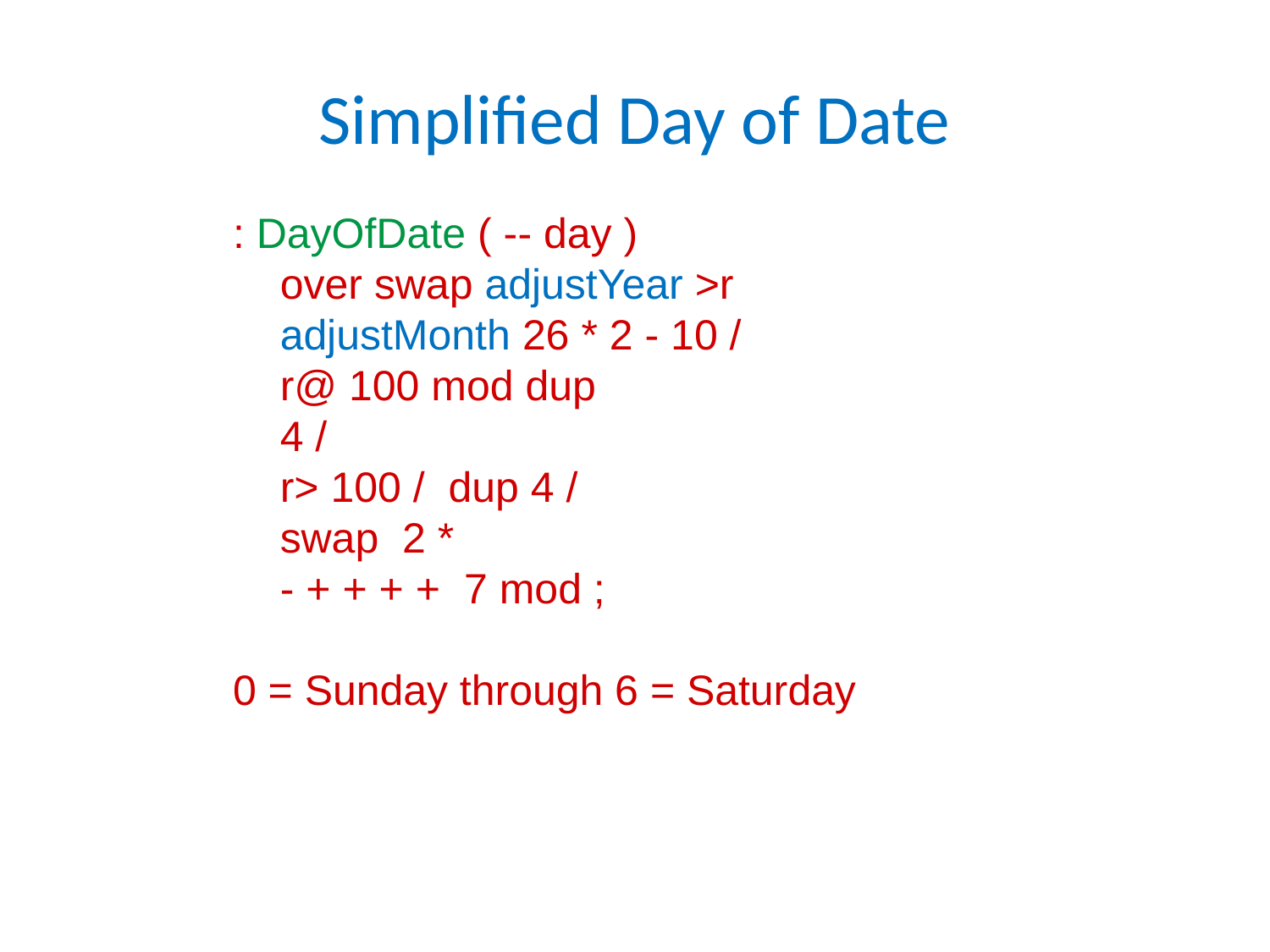

Simplified Day of Date
: DayOfDate ( -- day )
    over swap adjustYear >r
    adjustMonth 26 * 2 - 10 /
    r@ 100 mod dup
    4 /
    r> 100 /  dup 4 /
    swap  2 *
    - + + + +  7 mod ;

0 = Sunday through 6 = Saturday